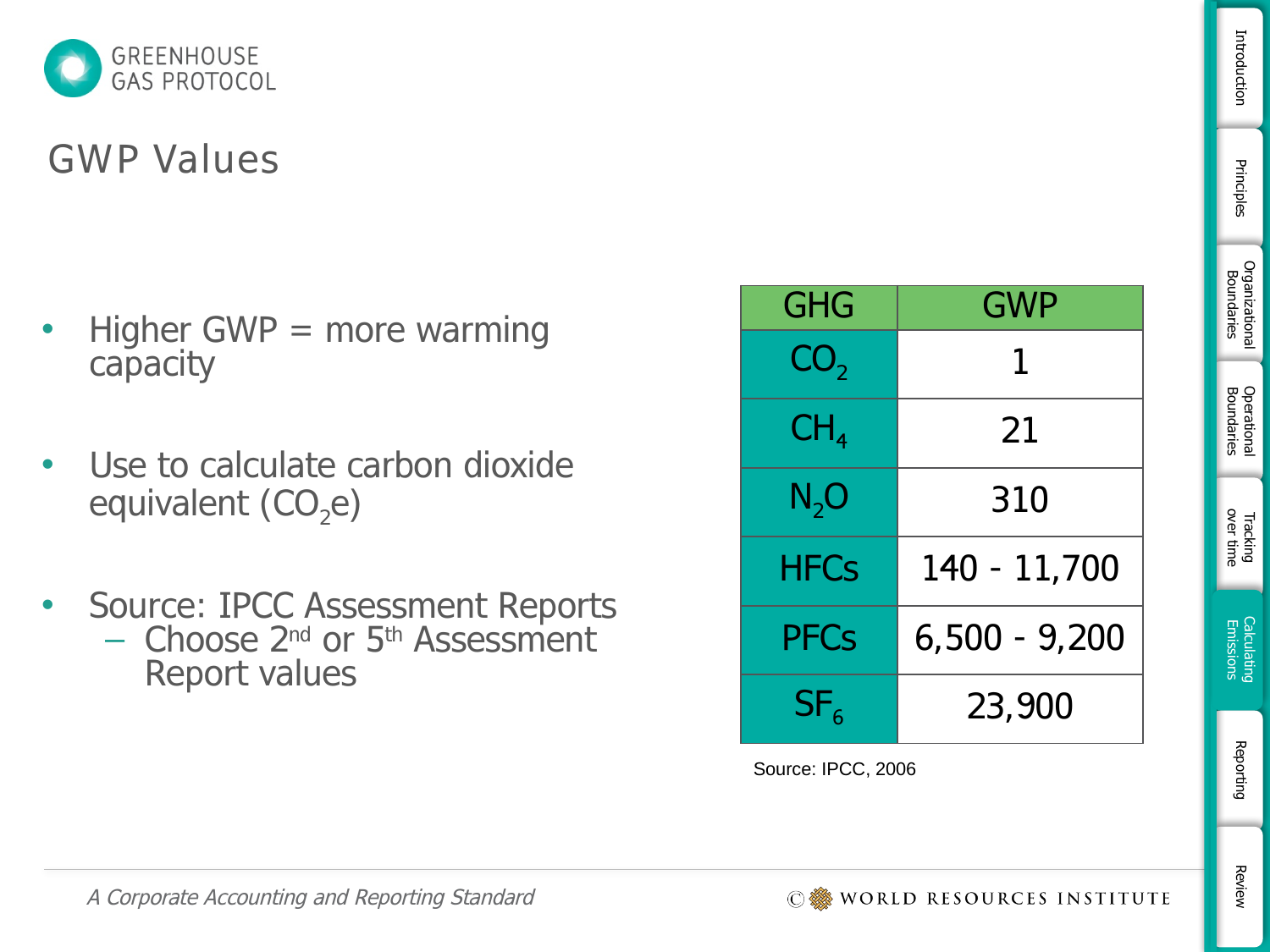

# GWP Values

Higher GWP = more warming capacity

Use to calculate carbon dioxide equivalent (CO2e)

Source: IPCC Assessment Reports
Choose 2nd or 5th Assessment Report values

| GHG | GWP |
| --- | --- |
| CO2 | 1 |
| CH4 | 21 |
| N2O | 310 |
| HFCs | 140 - 11,700 |
| PFCs | 6,500 - 9,200 |
| SF6 | 23,900 |
Source: IPCC, 2006